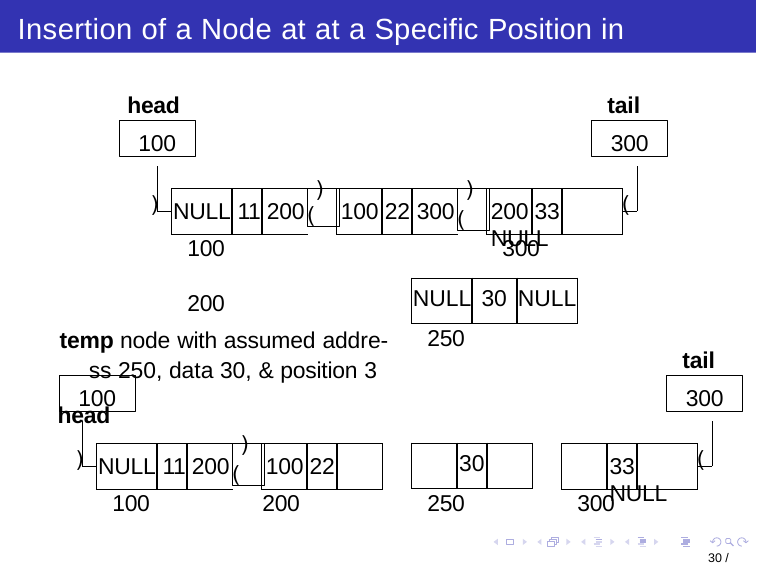

# Insertion of a Node at at a Specific Position in DLL
head
tail
100
300

)
(
)
(
)
(
100 22 300
NULL 11 200
200 33 NULL
100	200
temp node with assumed addre-  ss 250, data 30, & position 3
head
300

| NULL | 30 | NULL |
| --- | --- | --- |
250
tail
100
300

|  | 30 |  |
| --- | --- | --- |

)
(
)
(
100 22
NULL 11 200
33 NULL
100
200
250
300

30 / 40